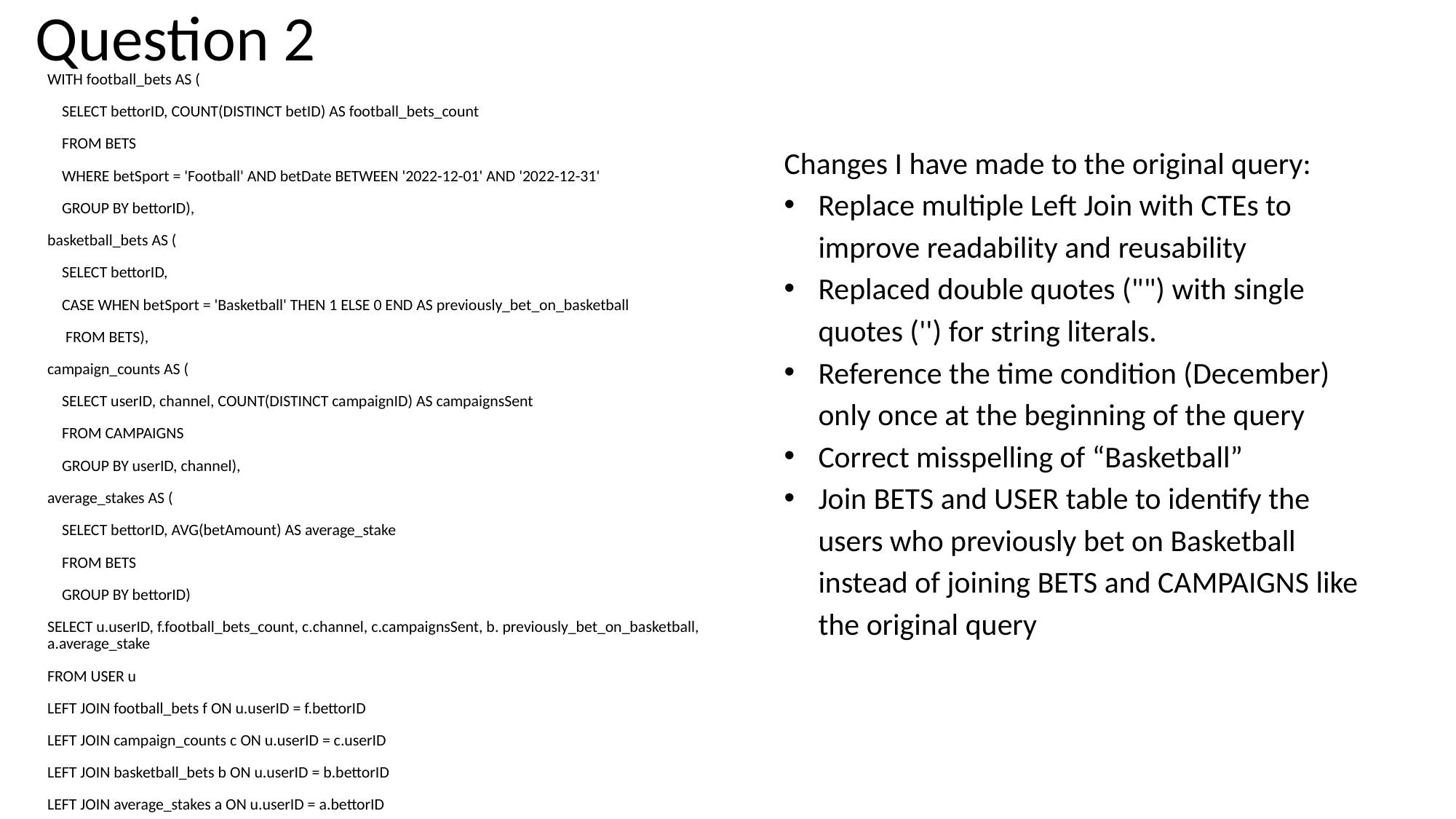

# Question 2
WITH football_bets AS (
    SELECT bettorID, COUNT(DISTINCT betID) AS football_bets_count
    FROM BETS
    WHERE betSport = 'Football' AND betDate BETWEEN '2022-12-01' AND '2022-12-31'
    GROUP BY bettorID),
basketball_bets AS (
    SELECT bettorID,
    CASE WHEN betSport = 'Basketball' THEN 1 ELSE 0 END AS previously_bet_on_basketball
     FROM BETS),
campaign_counts AS (
    SELECT userID, channel, COUNT(DISTINCT campaignID) AS campaignsSent
    FROM CAMPAIGNS
    GROUP BY userID, channel),
average_stakes AS (
    SELECT bettorID, AVG(betAmount) AS average_stake
    FROM BETS
    GROUP BY bettorID)
SELECT u.userID, f.football_bets_count, c.channel, c.campaignsSent, b. previously_bet_on_basketball, a.average_stake
FROM USER u
LEFT JOIN football_bets f ON u.userID = f.bettorID
LEFT JOIN campaign_counts c ON u.userID = c.userID
LEFT JOIN basketball_bets b ON u.userID = b.bettorID
LEFT JOIN average_stakes a ON u.userID = a.bettorID
WHERE u.brand = 'LiveScore' AND a.average_stake >= 10;
Changes I have made to the original query:
Replace multiple Left Join with CTEs to improve readability and reusability
Replaced double quotes ("") with single quotes ('') for string literals.
Reference the time condition (December) only once at the beginning of the query
Correct misspelling of “Basketball”
Join BETS and USER table to identify the users who previously bet on Basketball instead of joining BETS and CAMPAIGNS like the original query